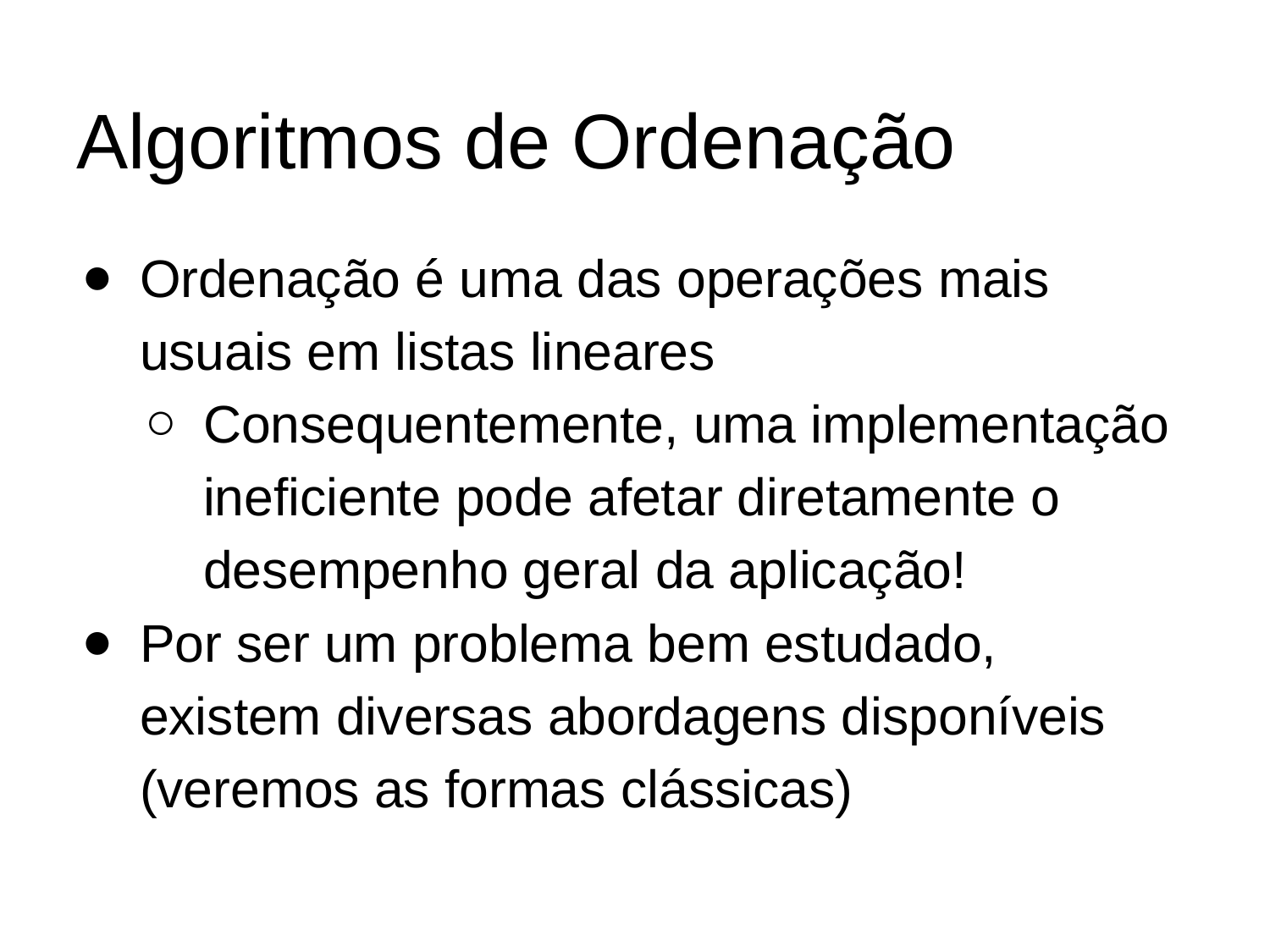

# Algoritmos de Ordenação
Ordenação é uma das operações mais usuais em listas lineares
Consequentemente, uma implementação ineficiente pode afetar diretamente o desempenho geral da aplicação!
Por ser um problema bem estudado, existem diversas abordagens disponíveis (veremos as formas clássicas)